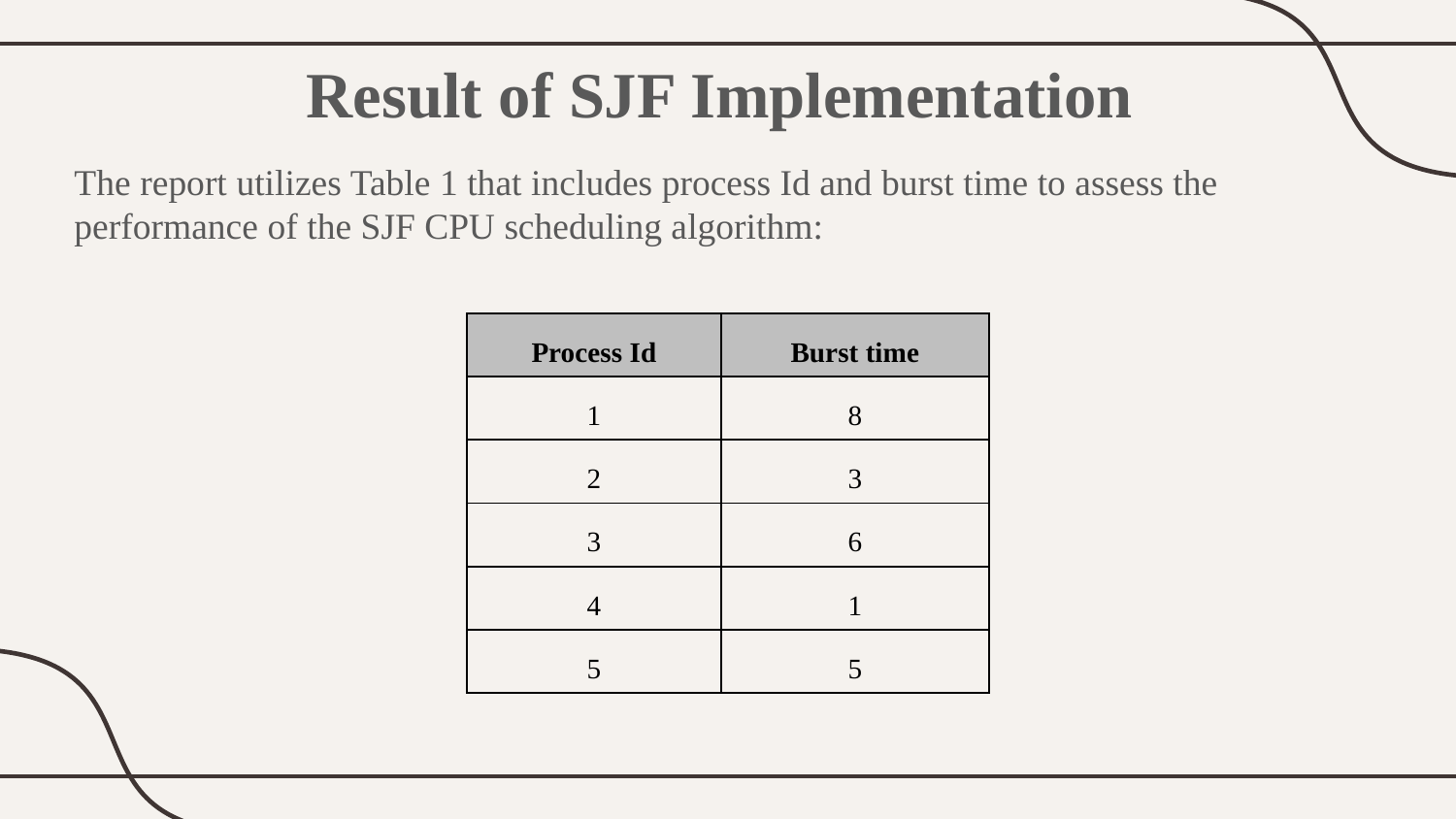

Result of SJF Implementation
The report utilizes Table 1 that includes process Id and burst time to assess the performance of the SJF CPU scheduling algorithm:

| Process Id | Burst time |
| --- | --- |
| 1 | 8 |
| 2 | 3 |
| 3 | 6 |
| 4 | 1 |
| 5 | 5 |